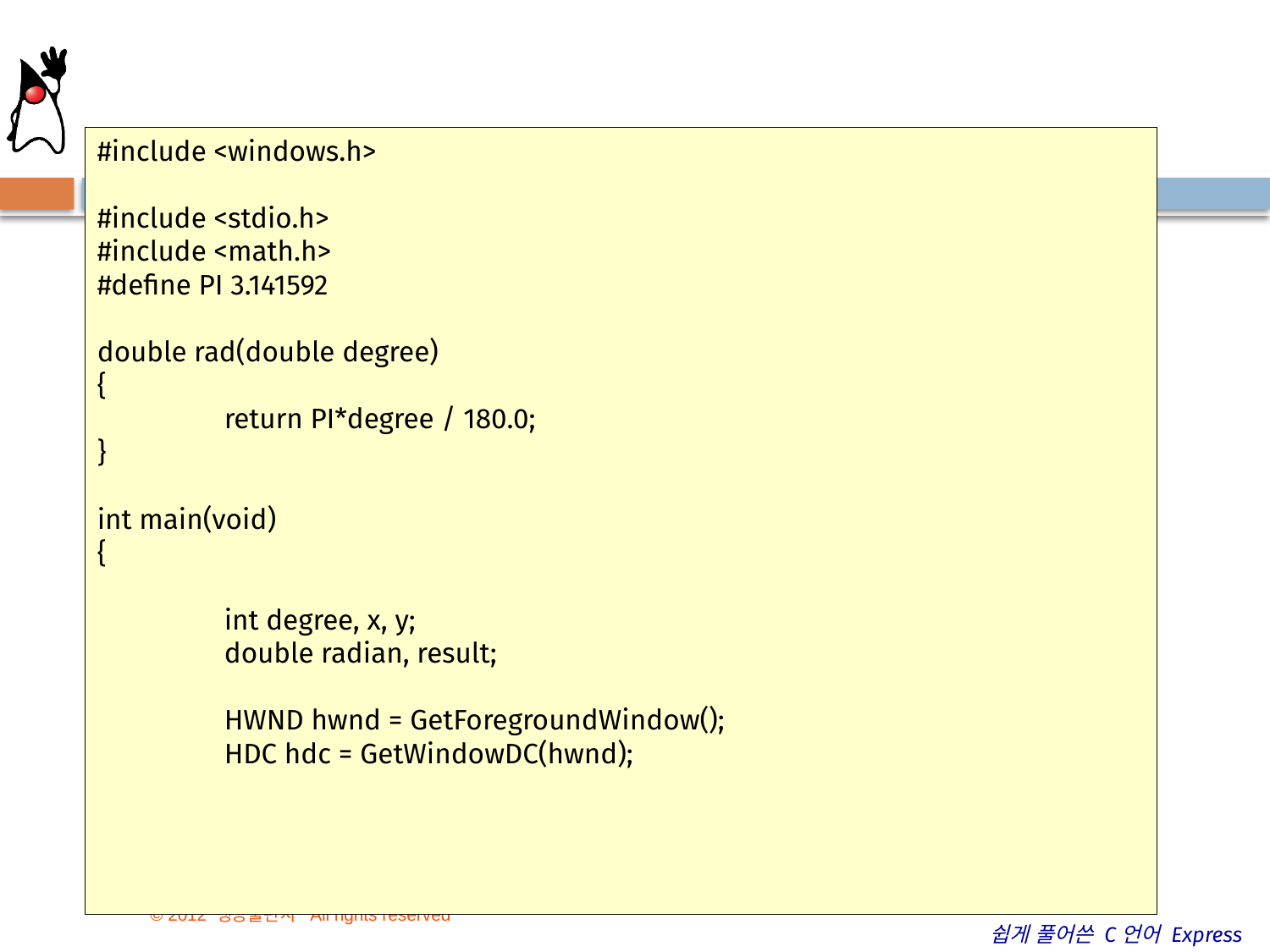

#include <windows.h>

#include <stdio.h>
#include <math.h>
#define PI 3.141592

double rad(double degree)
{
	return PI*degree / 180.0;
}

int main(void)
{

	int degree, x, y;
	double radian, result;

	HWND hwnd = GetForegroundWindow();
	HDC hdc = GetWindowDC(hwnd);